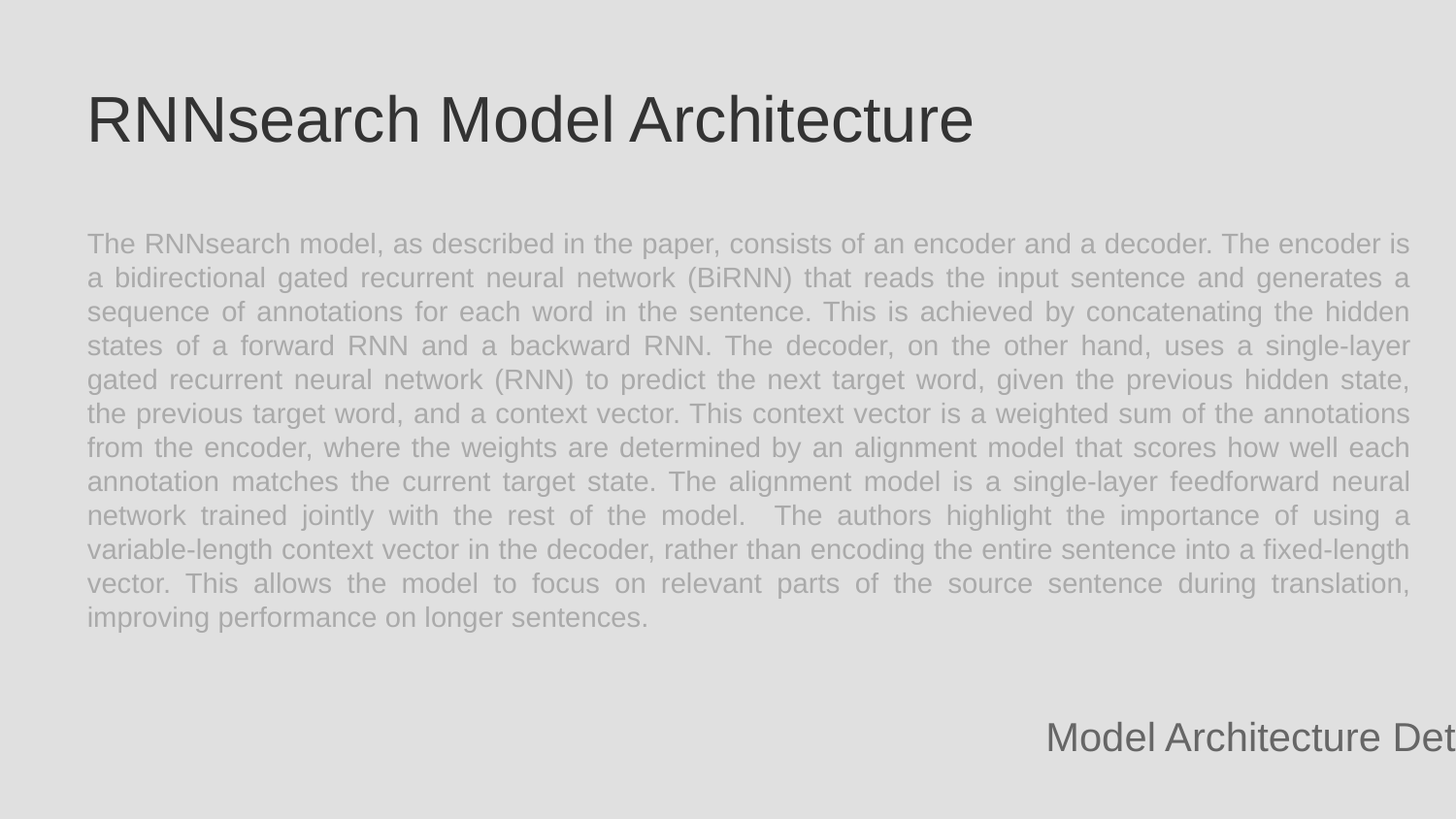

RNNsearch Model Architecture
The RNNsearch model, as described in the paper, consists of an encoder and a decoder. The encoder is a bidirectional gated recurrent neural network (BiRNN) that reads the input sentence and generates a sequence of annotations for each word in the sentence. This is achieved by concatenating the hidden states of a forward RNN and a backward RNN. The decoder, on the other hand, uses a single-layer gated recurrent neural network (RNN) to predict the next target word, given the previous hidden state, the previous target word, and a context vector. This context vector is a weighted sum of the annotations from the encoder, where the weights are determined by an alignment model that scores how well each annotation matches the current target state. The alignment model is a single-layer feedforward neural network trained jointly with the rest of the model.  The authors highlight the importance of using a variable-length context vector in the decoder, rather than encoding the entire sentence into a fixed-length vector. This allows the model to focus on relevant parts of the source sentence during translation, improving performance on longer sentences.
Model Architecture Details